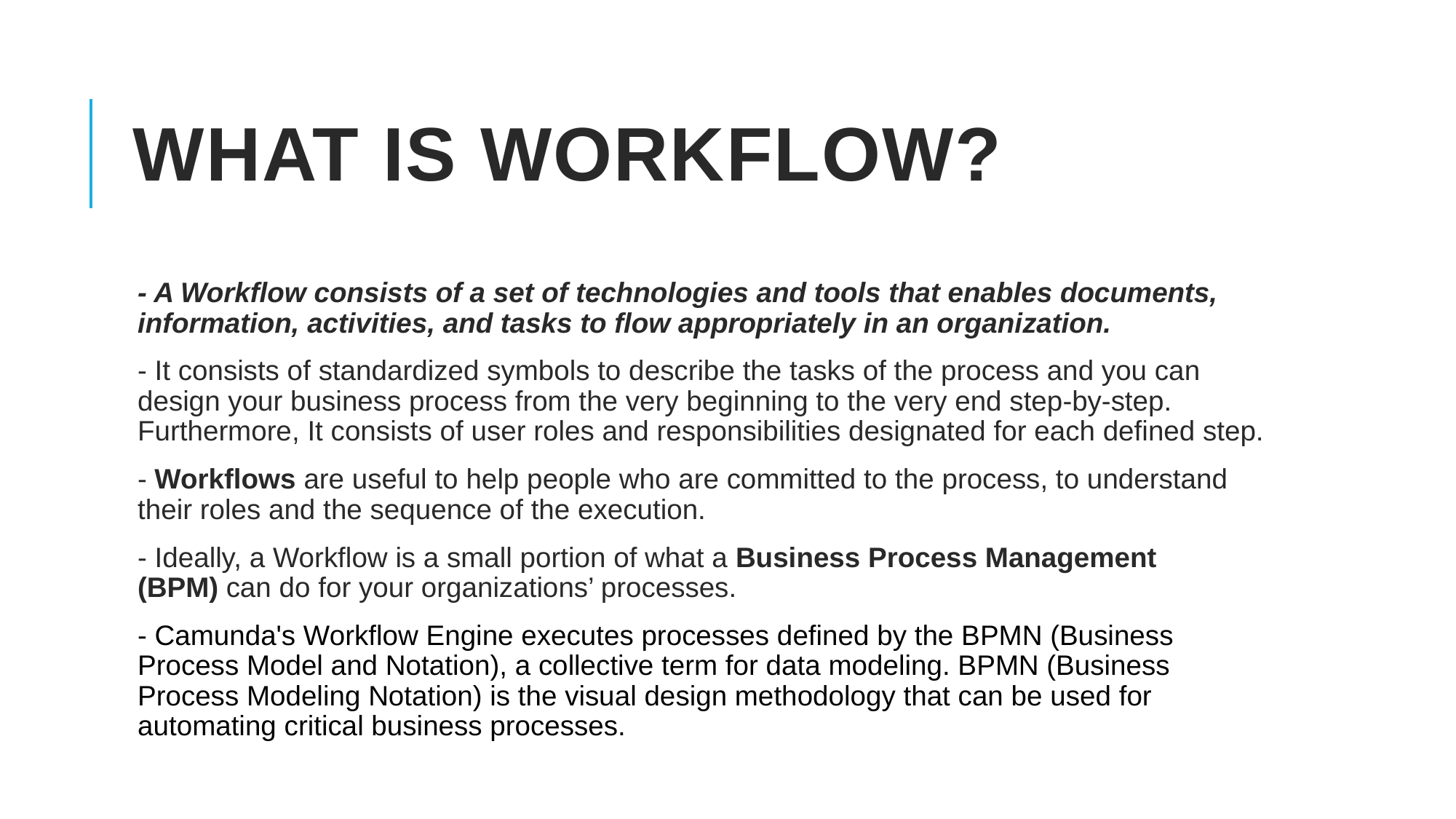

# What is Workflow?
- A Workflow consists of a set of technologies and tools that enables documents, information, activities, and tasks to flow appropriately in an organization.
- It consists of standardized symbols to describe the tasks of the process and you can design your business process from the very beginning to the very end step-by-step. Furthermore, It consists of user roles and responsibilities designated for each defined step.
- Workflows are useful to help people who are committed to the process, to understand their roles and the sequence of the execution.
- Ideally, a Workflow is a small portion of what a Business Process Management (BPM) can do for your organizations’ processes.
- Camunda's Workflow Engine executes processes defined by the BPMN (Business Process Model and Notation), a collective term for data modeling. BPMN (Business Process Modeling Notation) is the visual design methodology that can be used for automating critical business processes.